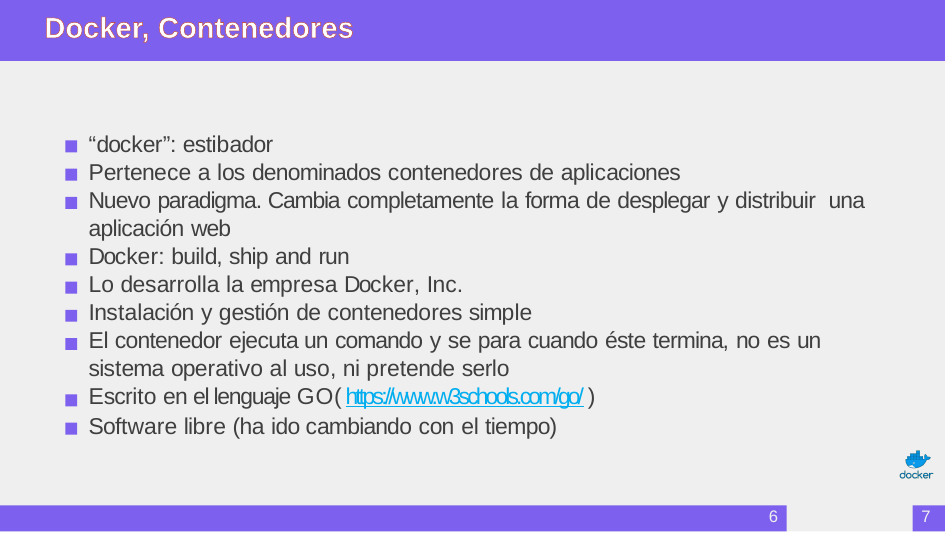

# Docker, Contenedores
“docker”: estibador
Pertenece a los denominados contenedores de aplicaciones
Nuevo paradigma. Cambia completamente la forma de desplegar y distribuir  una aplicación web
Docker: build, ship and run
Lo desarrolla la empresa Docker, Inc.  Instalación y gestión de contenedores simple
El contenedor ejecuta un comando y se para cuando éste termina, no es un  sistema operativo al uso, ni pretende serlo
Escrito en el lenguaje G O ( https://www.w3schools.com/go/ )

Software libre (ha ido cambiando con el tiempo)

6
7